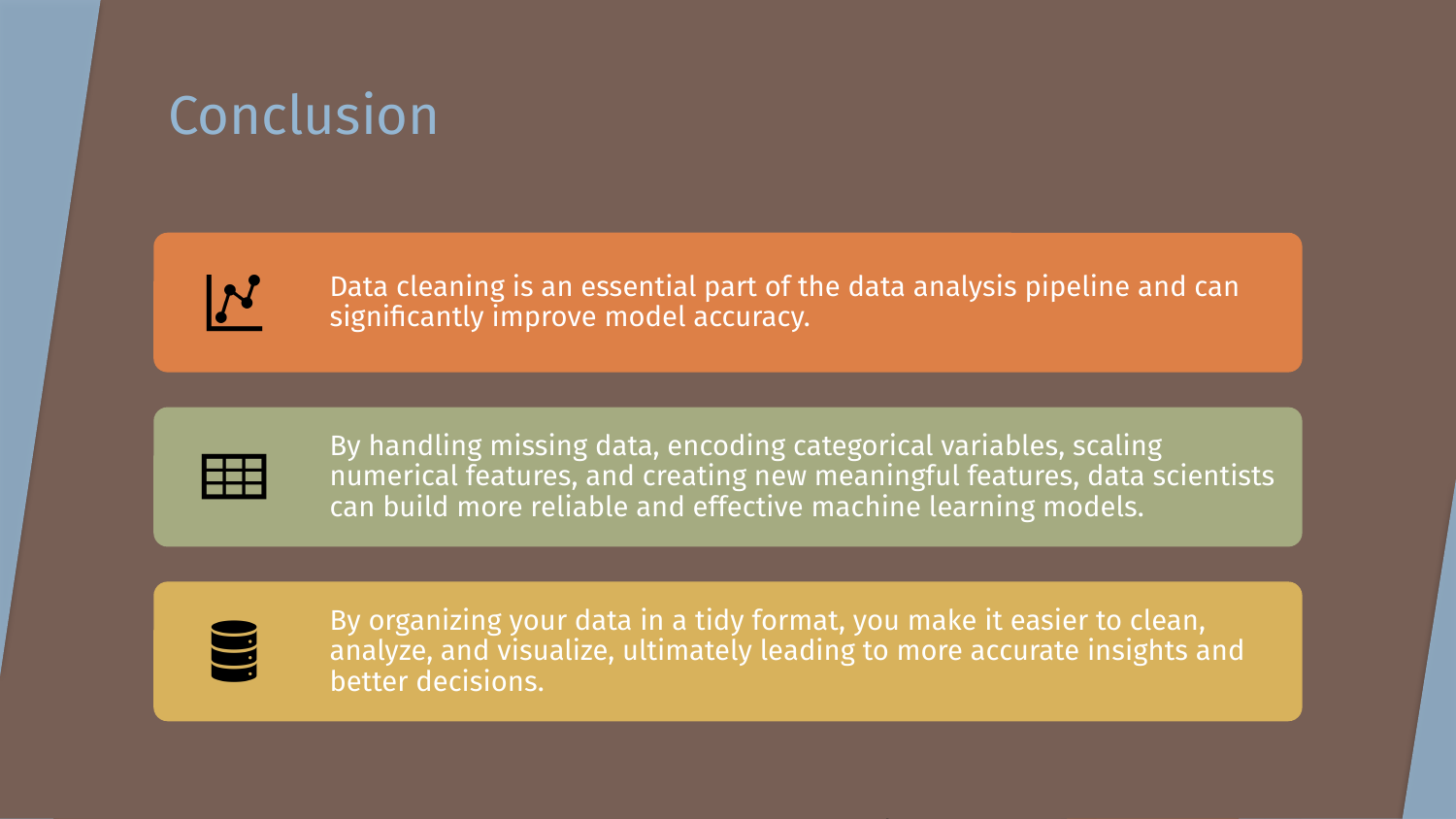

# Conclusion
Data cleaning is an essential part of the data analysis pipeline and can significantly improve model accuracy.
By handling missing data, encoding categorical variables, scaling numerical features, and creating new meaningful features, data scientists can build more reliable and effective machine learning models.
By organizing your data in a tidy format, you make it easier to clean, analyze, and visualize, ultimately leading to more accurate insights and better decisions.